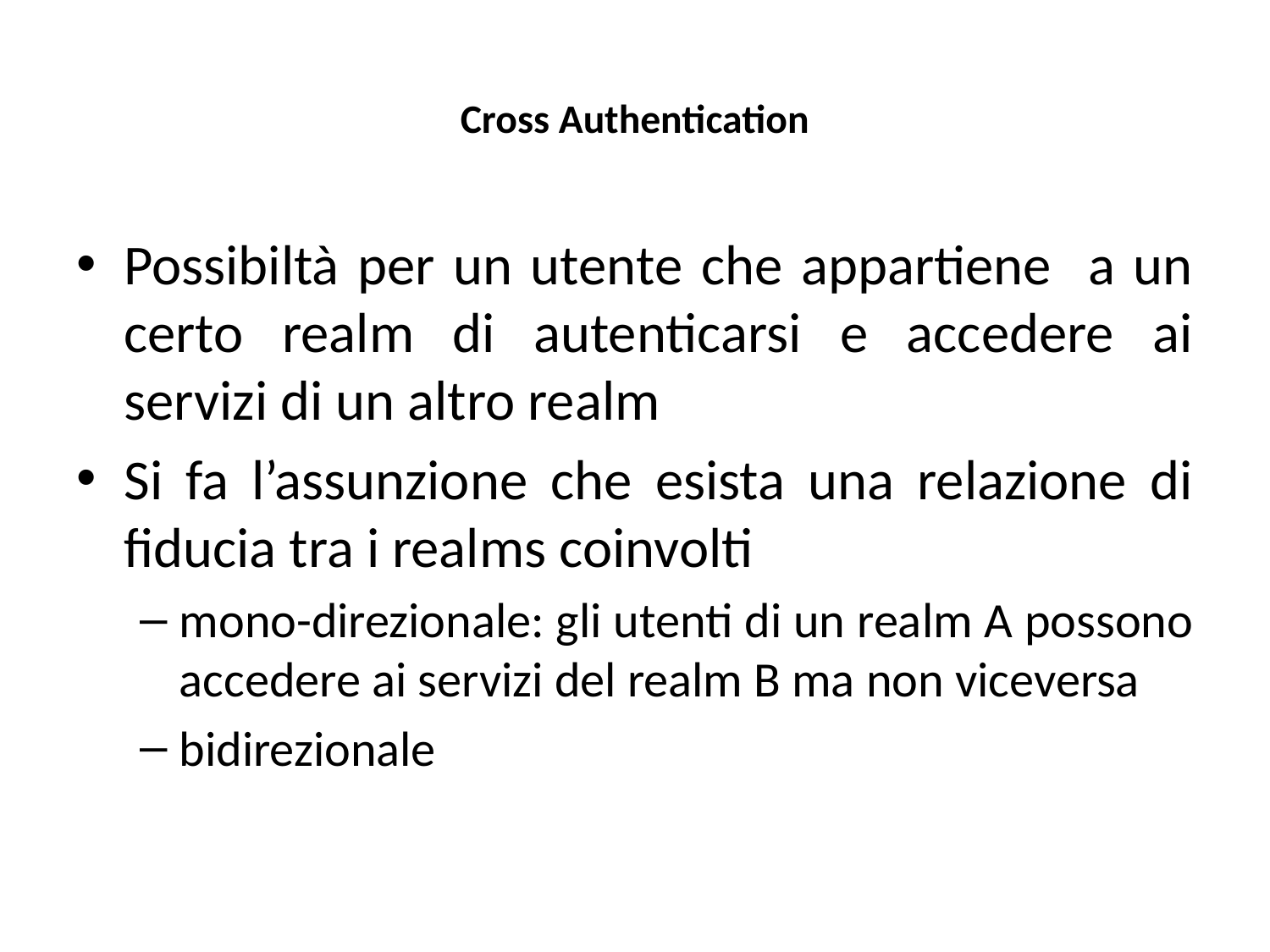

# Cross Authentication
Possibiltà per un utente che appartiene  a un certo realm di autenticarsi e accedere ai servizi di un altro realm
Si fa l’assunzione che esista una relazione di fiducia tra i realms coinvolti
mono-direzionale: gli utenti di un realm A possono accedere ai servizi del realm B ma non viceversa
bidirezionale